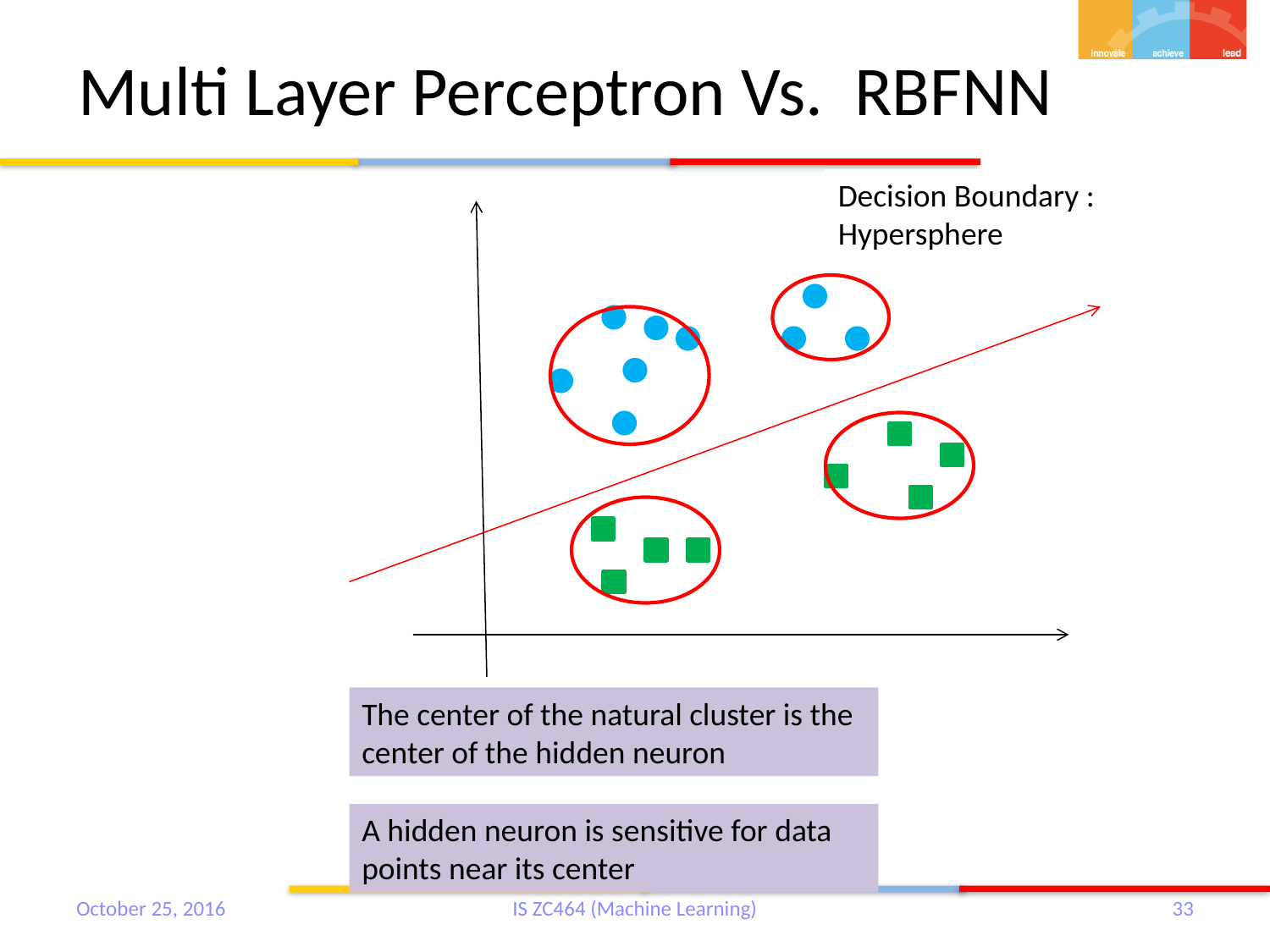

# Multi Layer Perceptron Vs.  RBFNN
Decision Boundary : Hypersphere
Decision Boundary : Hyperplane

The center of the natural cluster is the center of the hidden neuron
A hidden neuron is sensitive for data points near its center
October 25, 2016
IS ZC464 (Machine Learning)
33